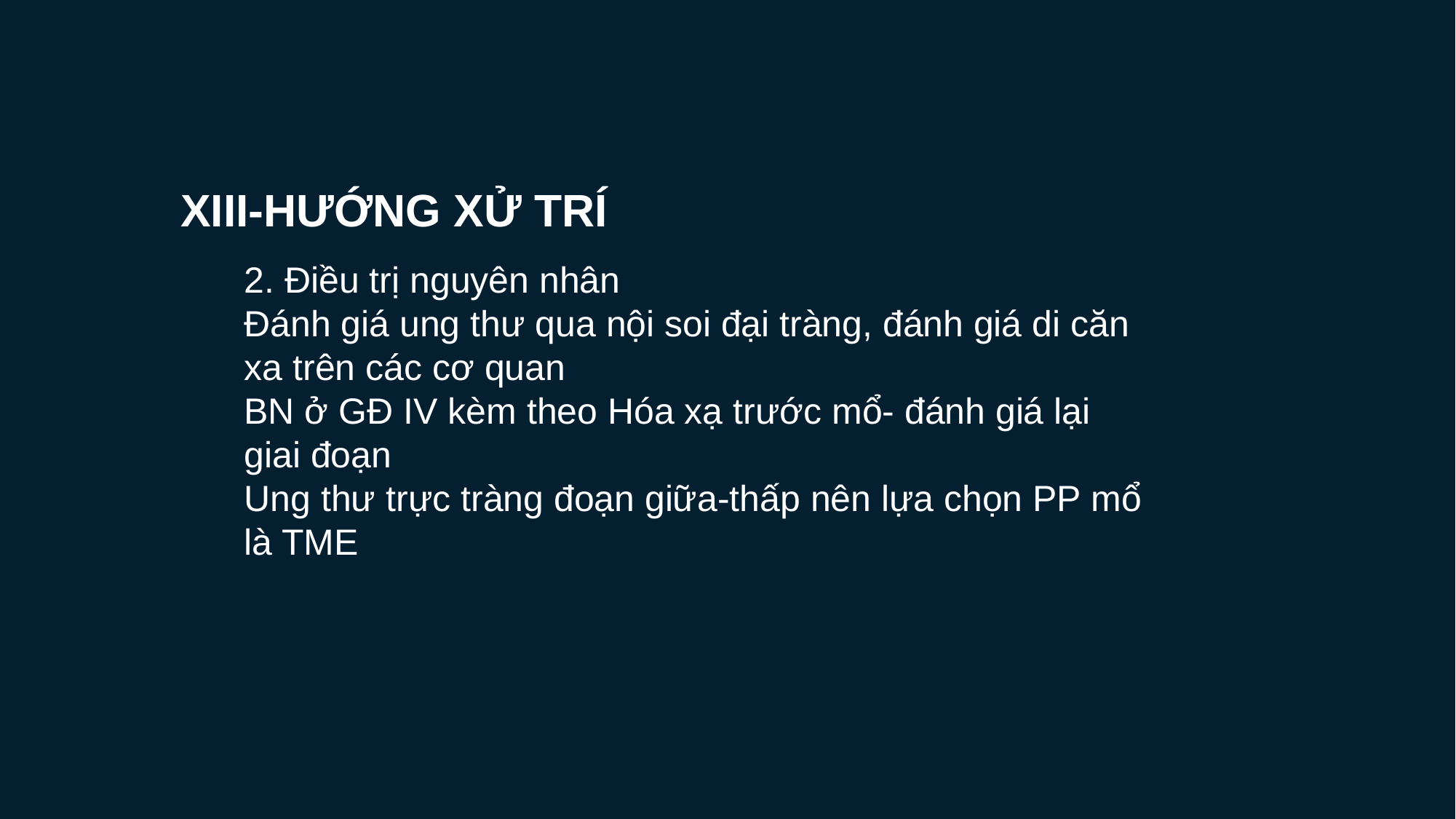

# XIII-HƯỚNG XỬ TRÍ
2. Điều trị nguyên nhân
Đánh giá ung thư qua nội soi đại tràng, đánh giá di căn xa trên các cơ quan
BN ở GĐ IV kèm theo Hóa xạ trước mổ- đánh giá lại giai đoạn
Ung thư trực tràng đoạn giữa-thấp nên lựa chọn PP mổ là TME